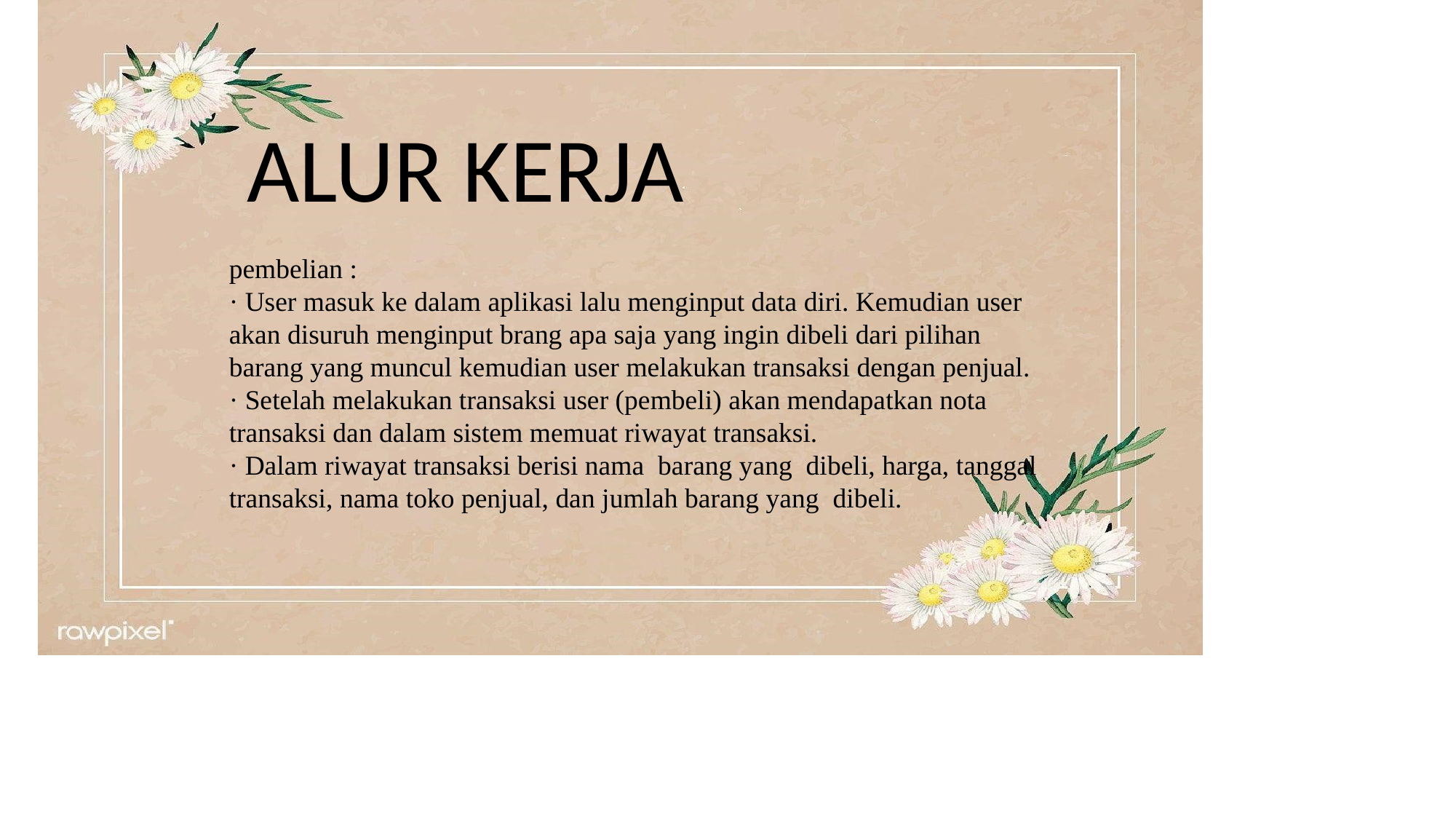

ALUR KERJA
pembelian :• User masuk ke dalam aplikasi lalu menginput data diri. Kemudian user akan disuruh menginput brang apa saja yang ingin dibeli dari pilihan barang yang muncul kemudian user melakukan transaksi dengan penjual.  • Setelah melakukan transaksi user (pembeli) akan mendapatkan nota transaksi dan dalam sistem memuat riwayat transaksi. • Dalam riwayat transaksi berisi nama  barang yang  dibeli, harga, tanggal transaksi, nama toko penjual, dan jumlah barang yang  dibeli.